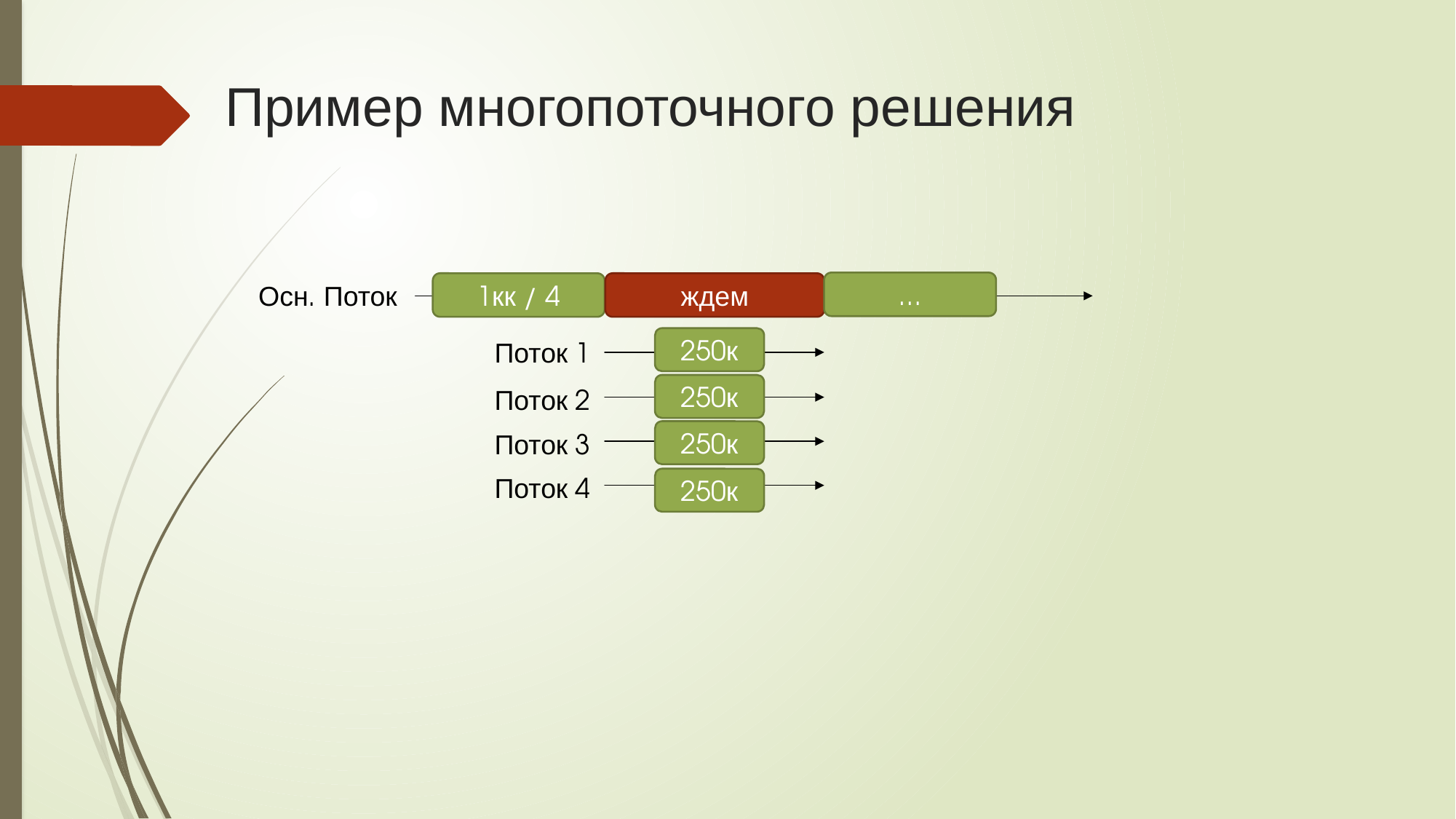

# Пример многопоточного решения
…
Осн. Поток
1кк / 4
ждем
250к
Поток 1
250к
Поток 2
250к
Поток 3
Поток 4
250к